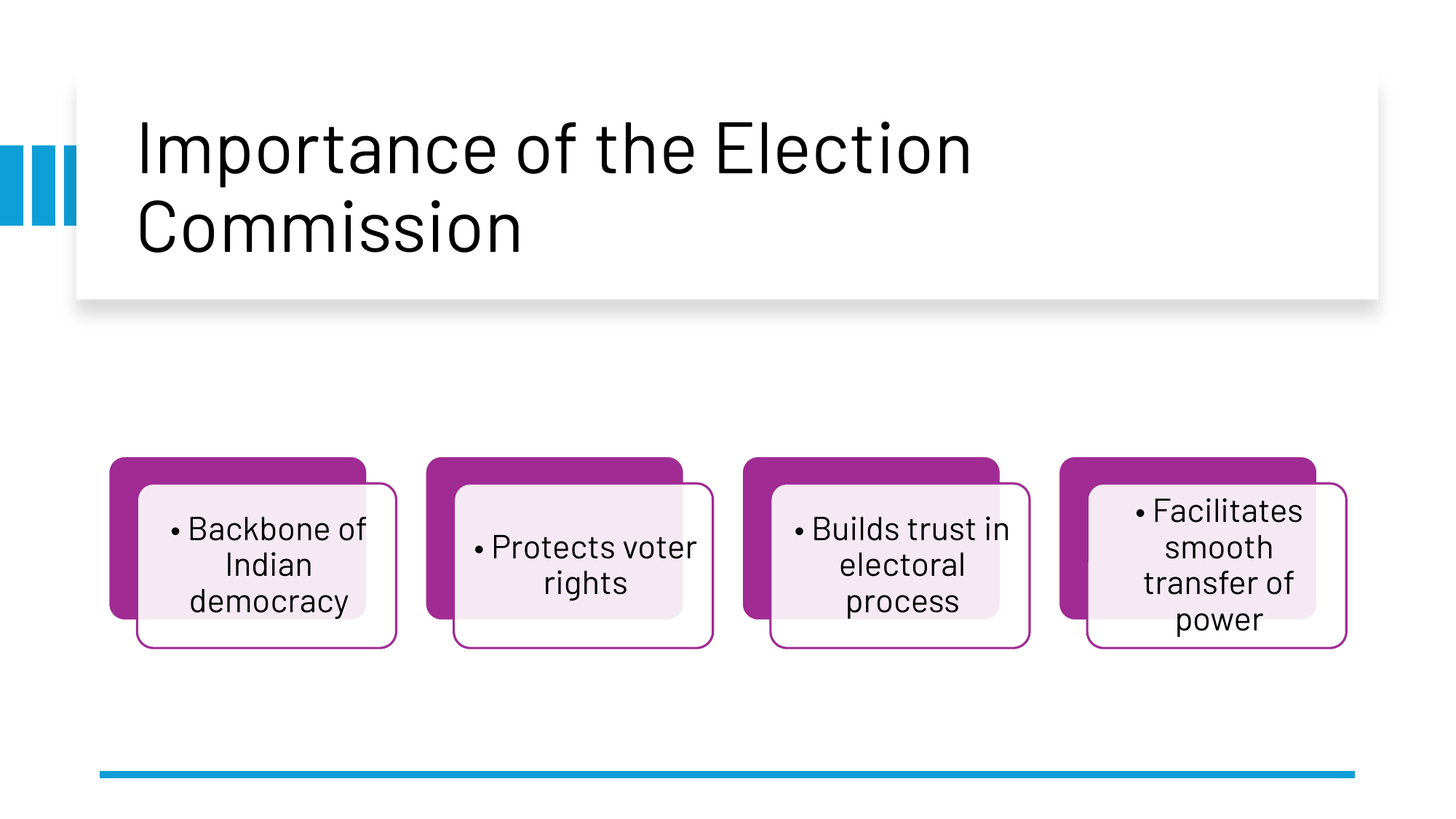

# Importance of the Election Commission

• Backbone of Indian democracy
• Protects voter rights
• Builds trust in electoral process
• Facilitates smooth transfer of power